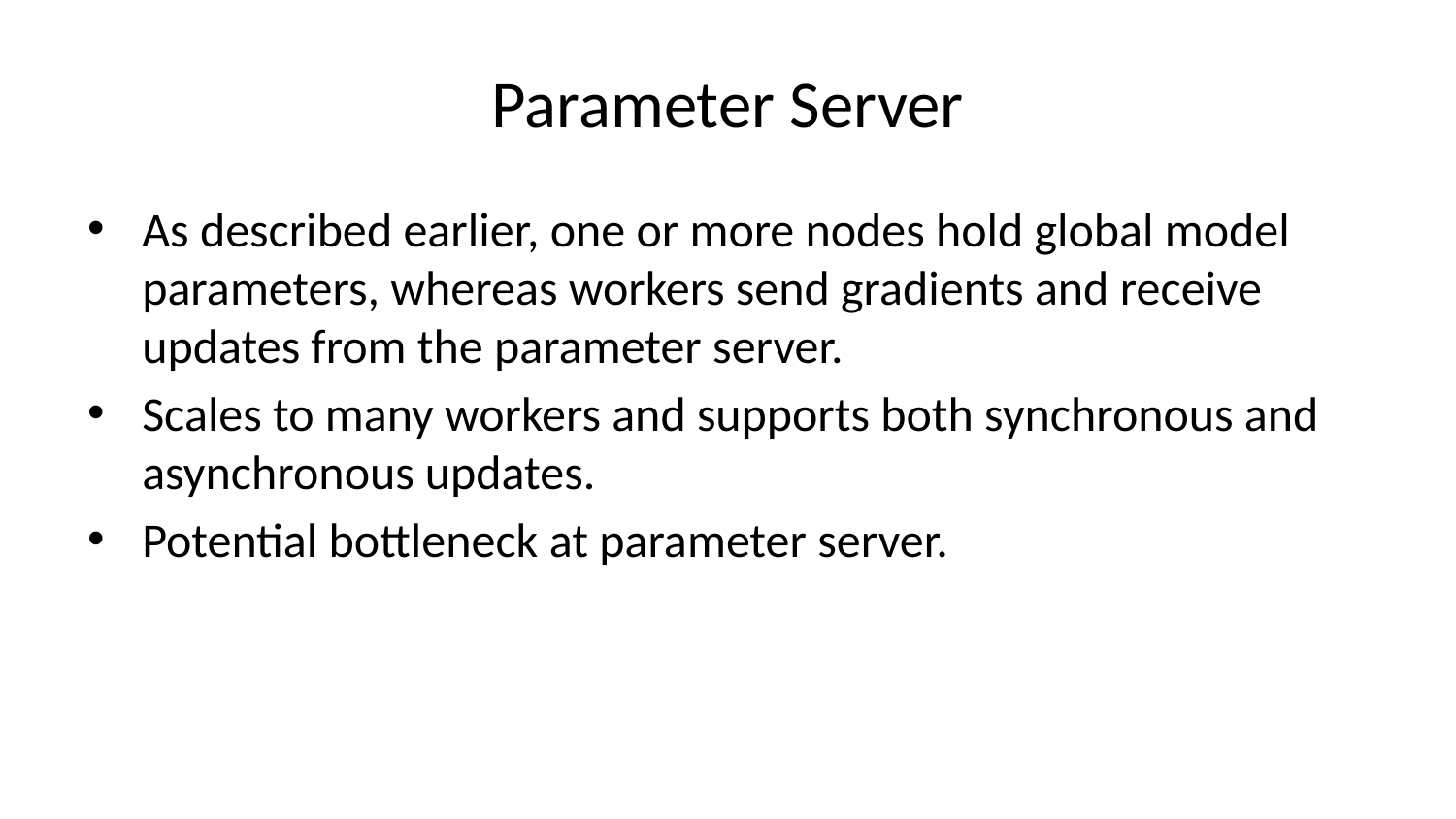

# Parameter Server
As described earlier, one or more nodes hold global model parameters, whereas workers send gradients and receive updates from the parameter server.
Scales to many workers and supports both synchronous and asynchronous updates.
Potential bottleneck at parameter server.